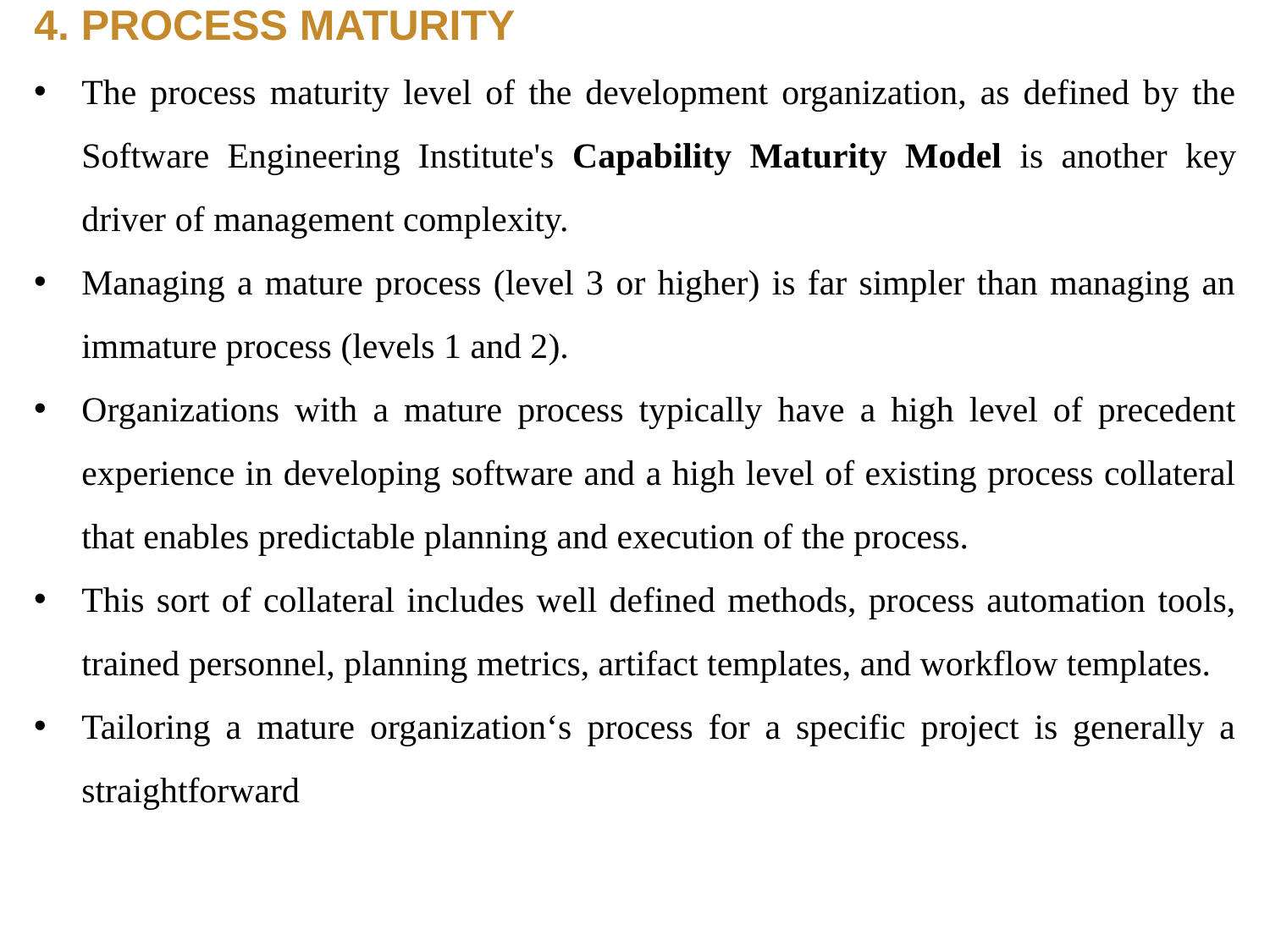

# 4. PROCESS MATURITY
The process maturity level of the development organization, as defined by the Software Engineering Institute's Capability Maturity Model is another key driver of management complexity.
Managing a mature process (level 3 or higher) is far simpler than managing an immature process (levels 1 and 2).
Organizations with a mature process typically have a high level of precedent experience in developing software and a high level of existing process collateral that enables predictable planning and execution of the process.
This sort of collateral includes well defined methods, process automation tools, trained personnel, planning metrics, artifact templates, and workflow templates.
Tailoring a mature organization‘s process for a specific project is generally a straightforward